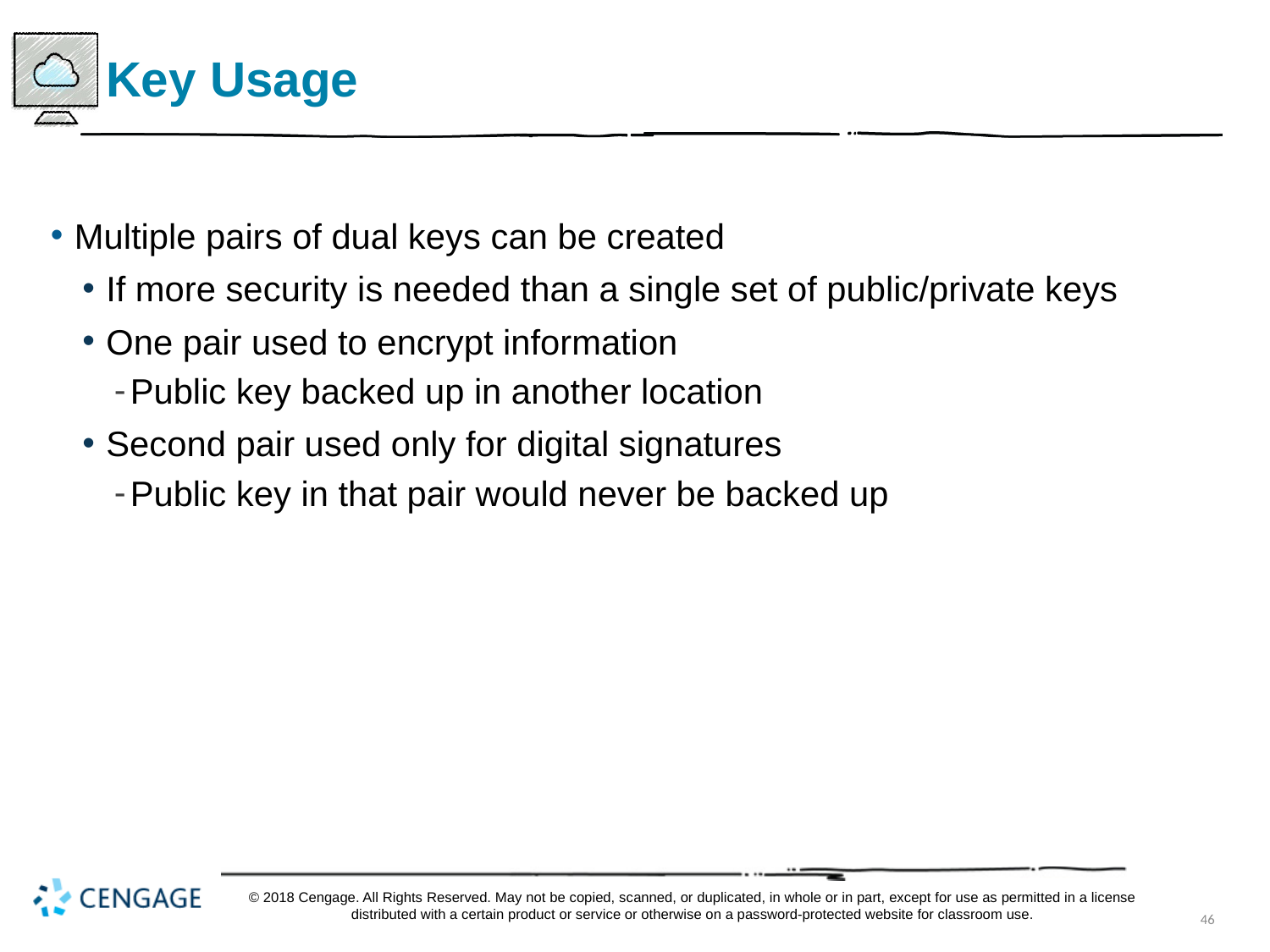

# Key Usage
Multiple pairs of dual keys can be created
If more security is needed than a single set of public/private keys
One pair used to encrypt information
Public key backed up in another location
Second pair used only for digital signatures
Public key in that pair would never be backed up
© 2018 Cengage. All Rights Reserved. May not be copied, scanned, or duplicated, in whole or in part, except for use as permitted in a license distributed with a certain product or service or otherwise on a password-protected website for classroom use.